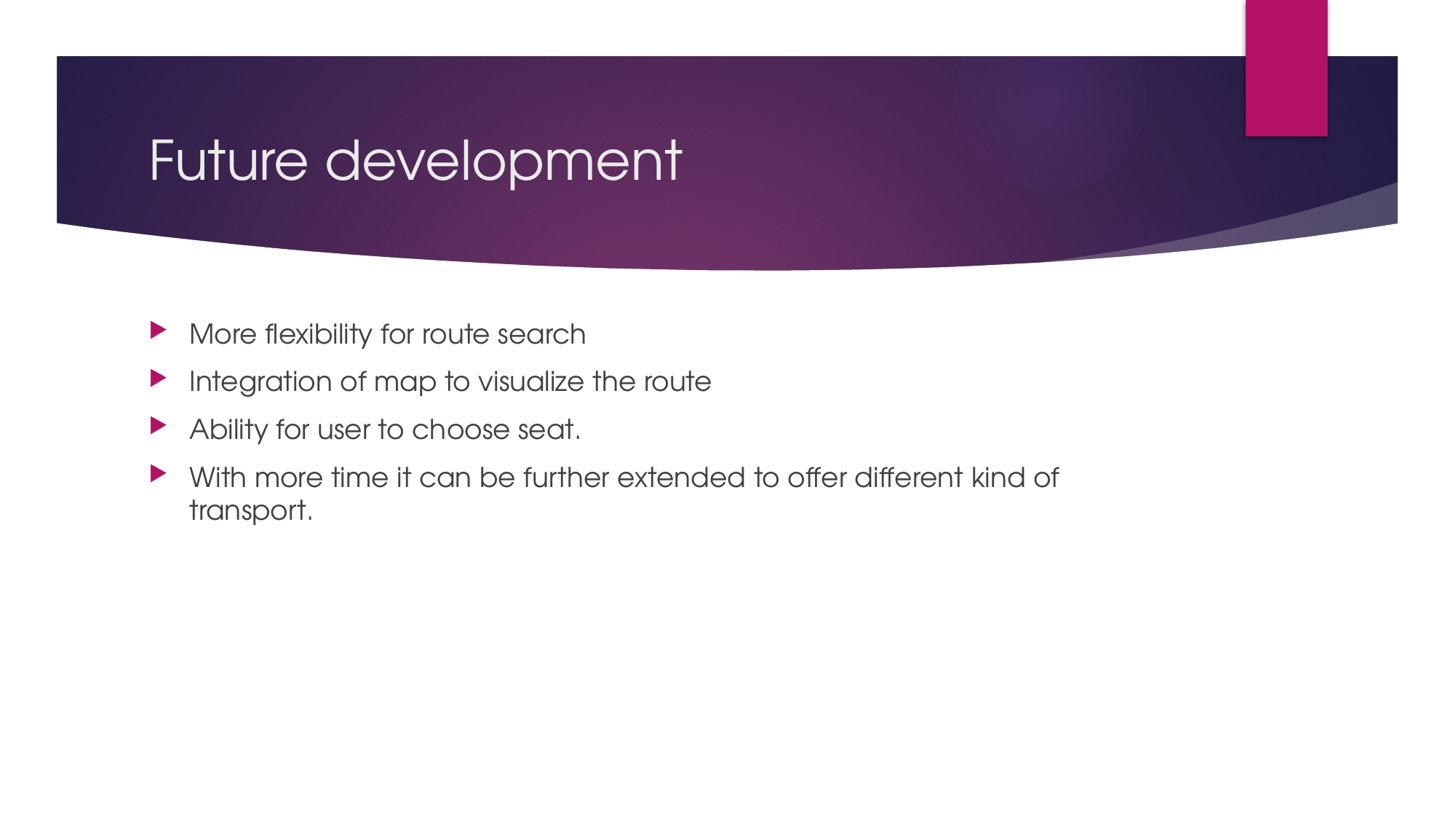

# Future development
More flexibility for route search
Integration of map to visualize the route
Ability for user to choose seat.
With more time it can be further extended to offer different kind of transport.